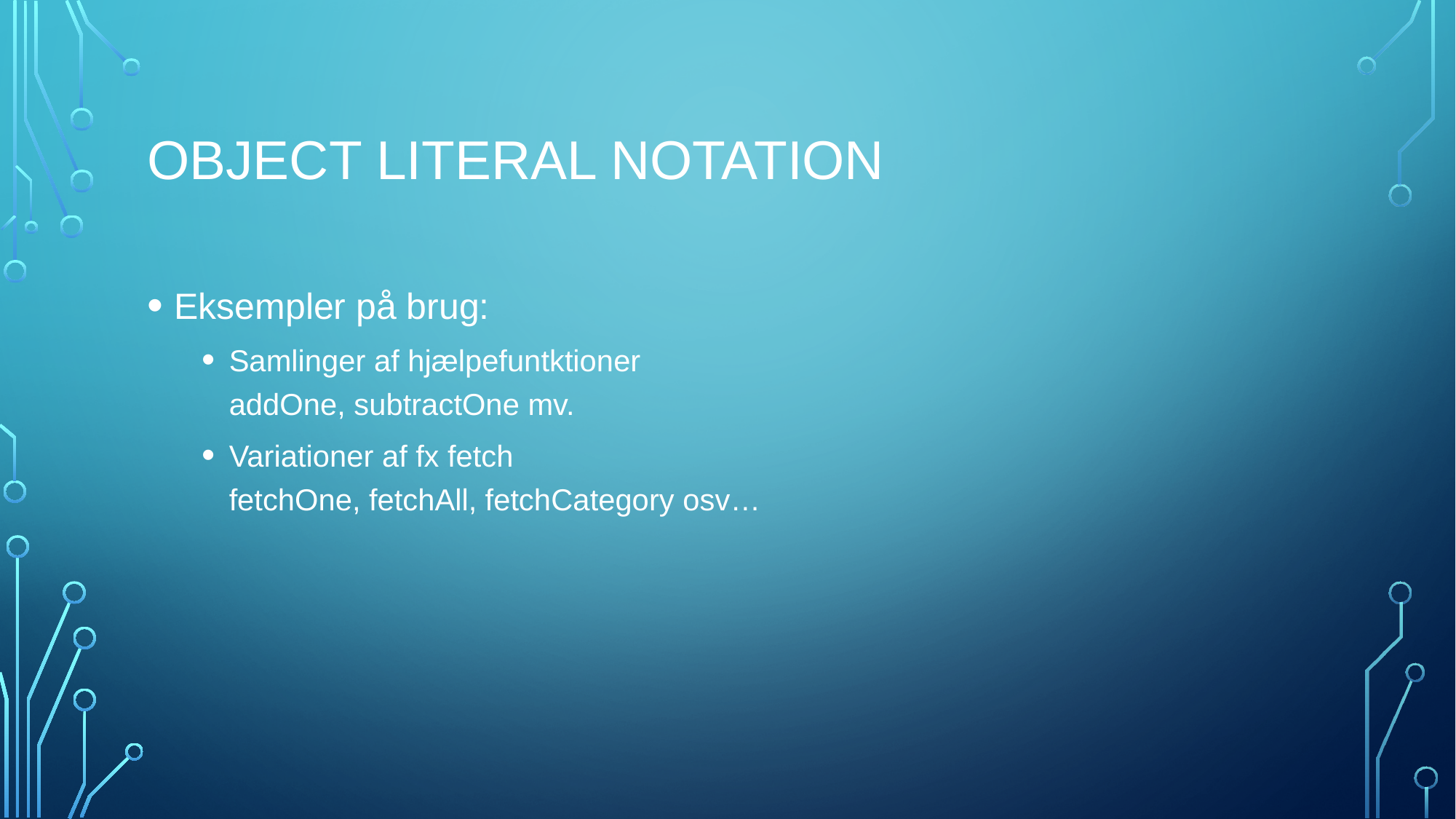

# Object literal notation
Eksempler på brug:
Samlinger af hjælpefuntktioner
addOne, subtractOne mv.
Variationer af fx fetch
fetchOne, fetchAll, fetchCategory osv…